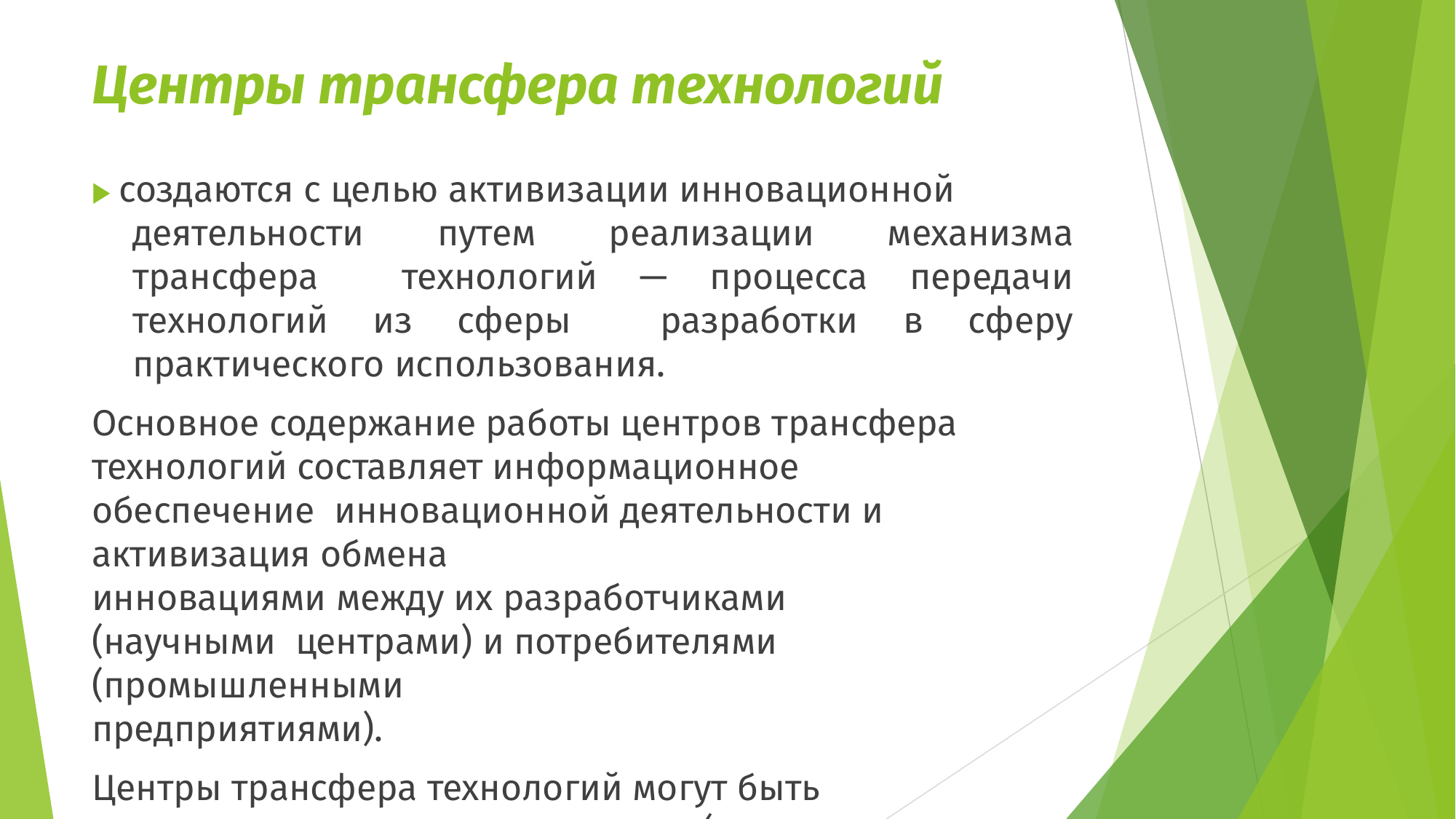

# Центры трансфера технологий
▶ создаются с целью активизации инновационной
деятельности путем реализации механизма трансфера  технологий — процесса передачи технологий из сферы  разработки в сферу практического использования.
Основное содержание работы центров трансфера  технологий составляет информационное обеспечение  инновационной деятельности и активизация обмена
инновациями между их разработчиками (научными  центрами) и потребителями (промышленными
предприятиями).
Центры трансфера технологий могут быть  самостоятельными организациями (например, малые  инновационные фирмы), а также входить в структуру  других организаций, в частности технопарков.